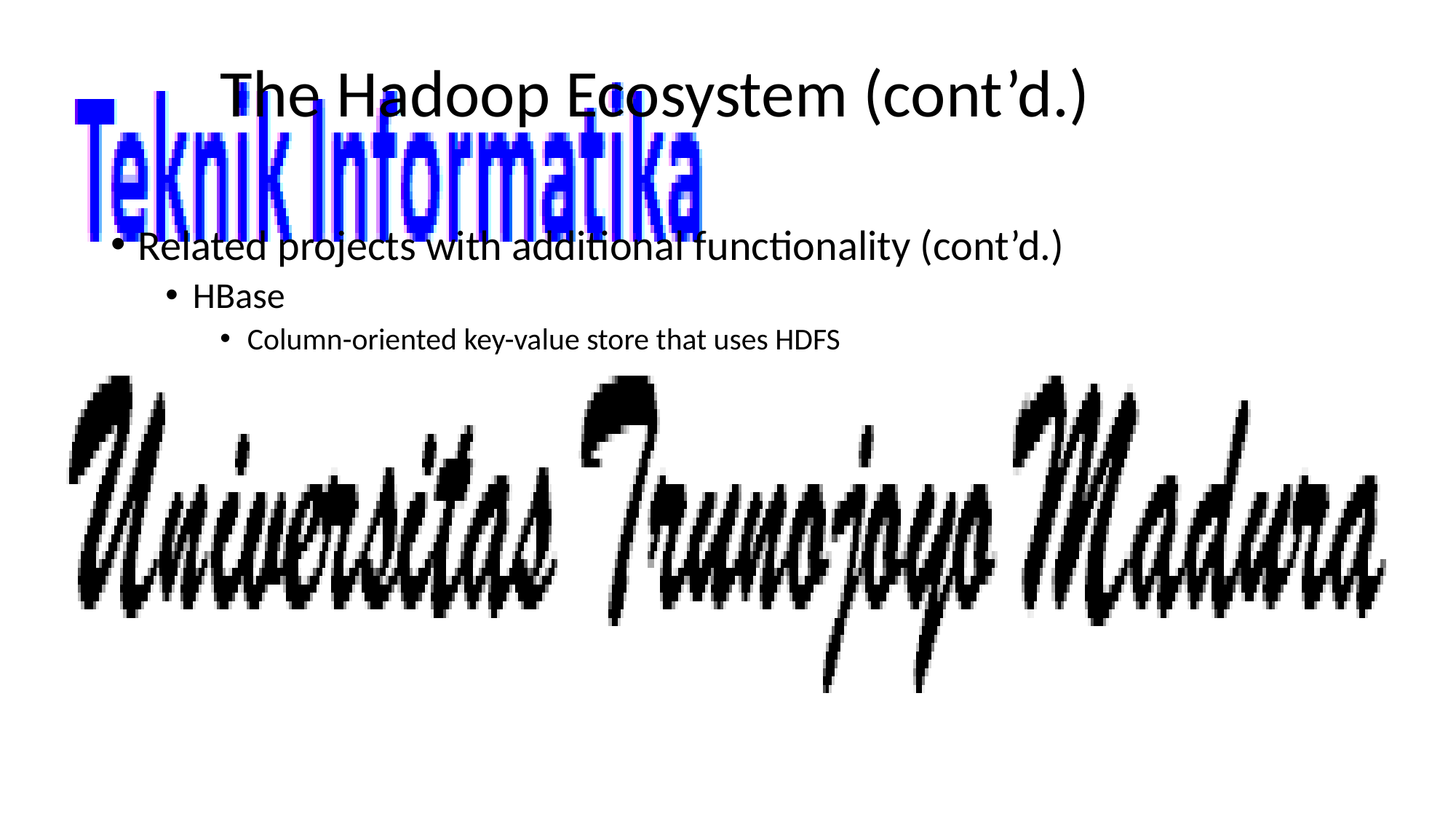

# The Hadoop Ecosystem (cont’d.)
Related projects with additional functionality (cont’d.)
HBase
Column-oriented key-value store that uses HDFS